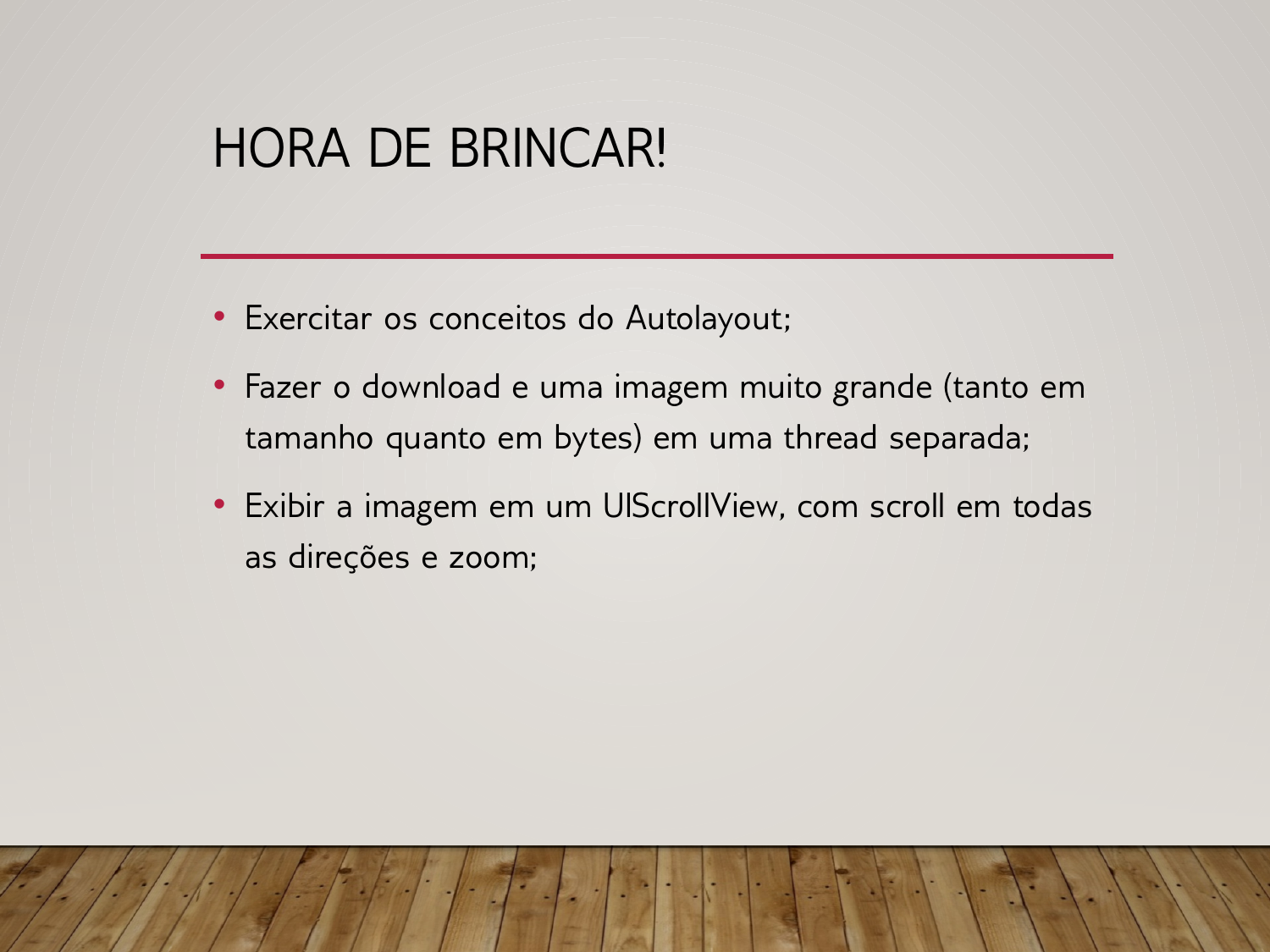

# Hora de Brincar!
Exercitar os conceitos do Autolayout;
Fazer o download e uma imagem muito grande (tanto em tamanho quanto em bytes) em uma thread separada;
Exibir a imagem em um UIScrollView, com scroll em todas as direções e zoom;